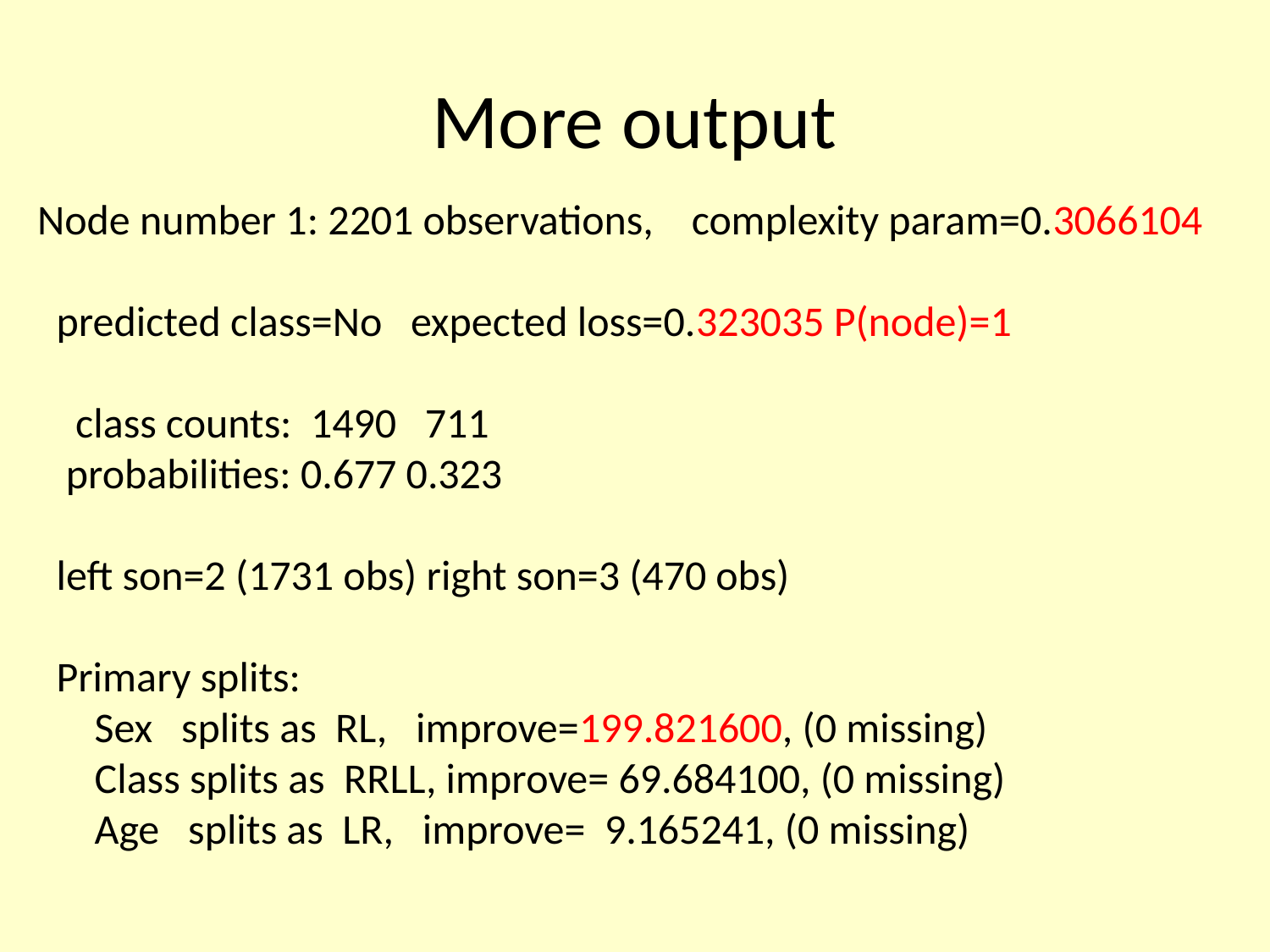

# More output
Node number 1: 2201 observations,    complexity param=0.3066104

  predicted class=No   expected loss=0.323035 P(node)=1

    class counts:  1490   711
   probabilities: 0.677 0.323

  left son=2 (1731 obs) right son=3 (470 obs)

  Primary splits:
      Sex   splits as  RL,   improve=199.821600, (0 missing)
      Class splits as  RRLL, improve= 69.684100, (0 missing)
      Age   splits as  LR,   improve=  9.165241, (0 missing)